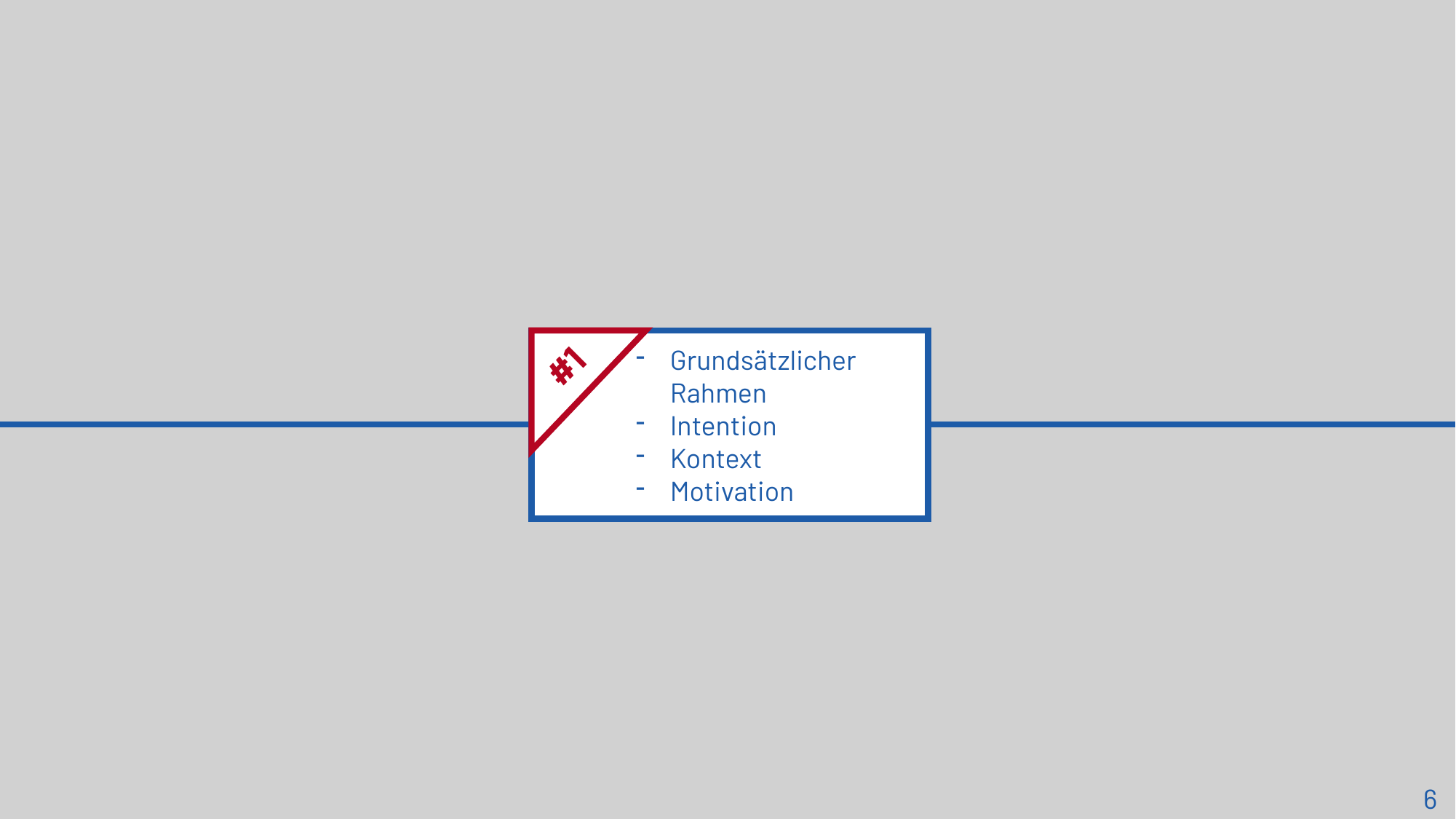

Struktur

Einführung und Ziele
Randbedingungen
Kontextabgrenzung
Lösungsstrategie
Bausteinsicht
Laufzeitsicht
Verteilungssicht
Querschnittliche Konzepte
Entwurfsentscheidungen
Qualitätsanforderungen
Risiken und technische Schulden
Glossar

#1

Grundsätzlicher Rahmen
Intention
Kontext
Motivation
6